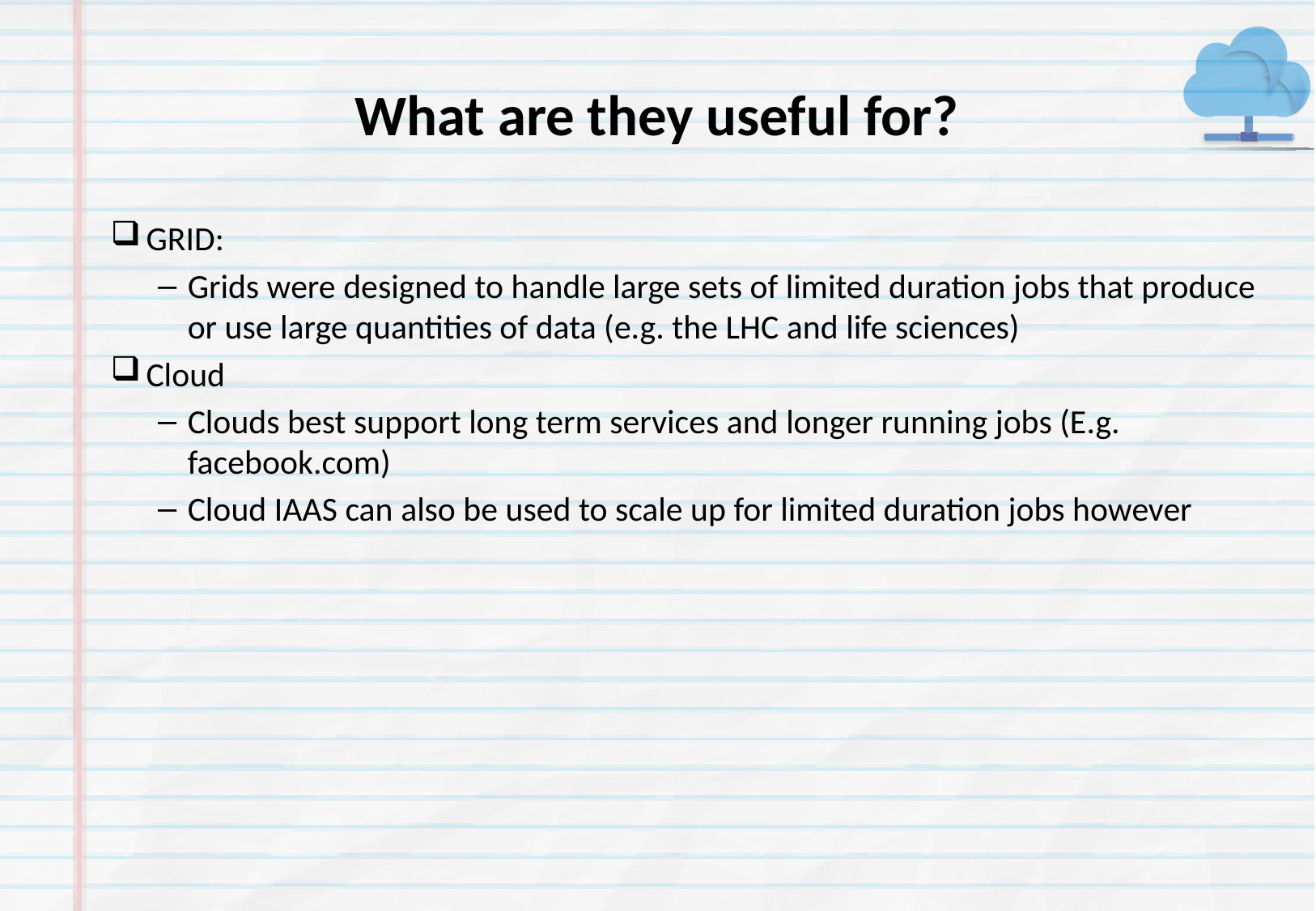

# What are they useful for?
GRID:
Grids were designed to handle large sets of limited duration jobs that produce or use large quantities of data (e.g. the LHC and life sciences)
Cloud
Clouds best support long term services and longer running jobs (E.g. facebook.com)
Cloud IAAS can also be used to scale up for limited duration jobs however